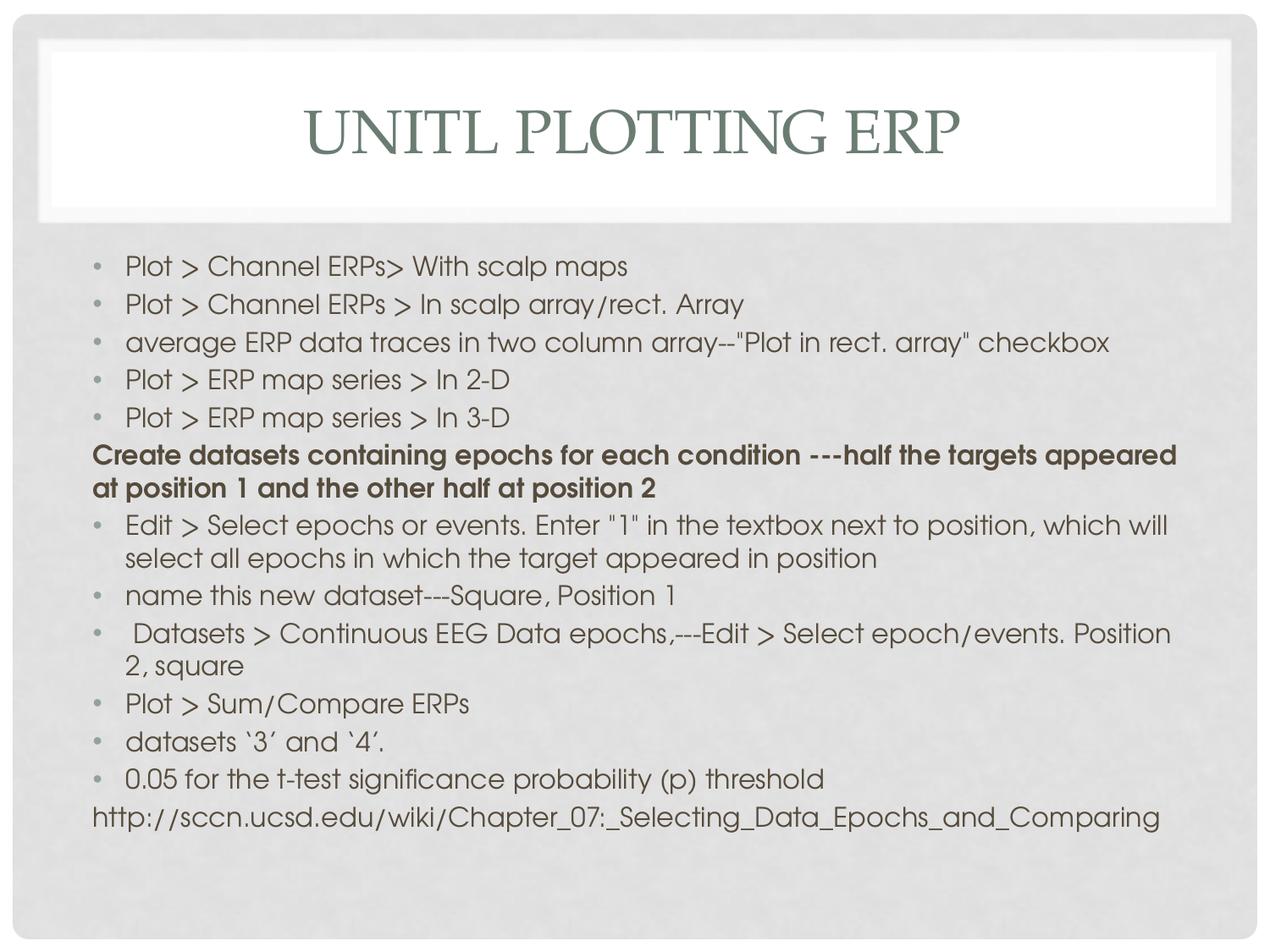

# UNITL PLOTTING ERP
Plot > Channel ERPs> With scalp maps
Plot > Channel ERPs > In scalp array/rect. Array
average ERP data traces in two column array--"Plot in rect. array" checkbox
Plot > ERP map series > In 2-D
Plot > ERP map series > In 3-D
Create datasets containing epochs for each condition ---half the targets appeared at position 1 and the other half at position 2
Edit > Select epochs or events. Enter "1" in the textbox next to position, which will select all epochs in which the target appeared in position
name this new dataset---Square, Position 1
 Datasets > Continuous EEG Data epochs,---Edit > Select epoch/events. Position 2, square
Plot > Sum/Compare ERPs
datasets ‘3’ and ‘4’.
0.05 for the t-test significance probability (p) threshold
http://sccn.ucsd.edu/wiki/Chapter_07:_Selecting_Data_Epochs_and_Comparing